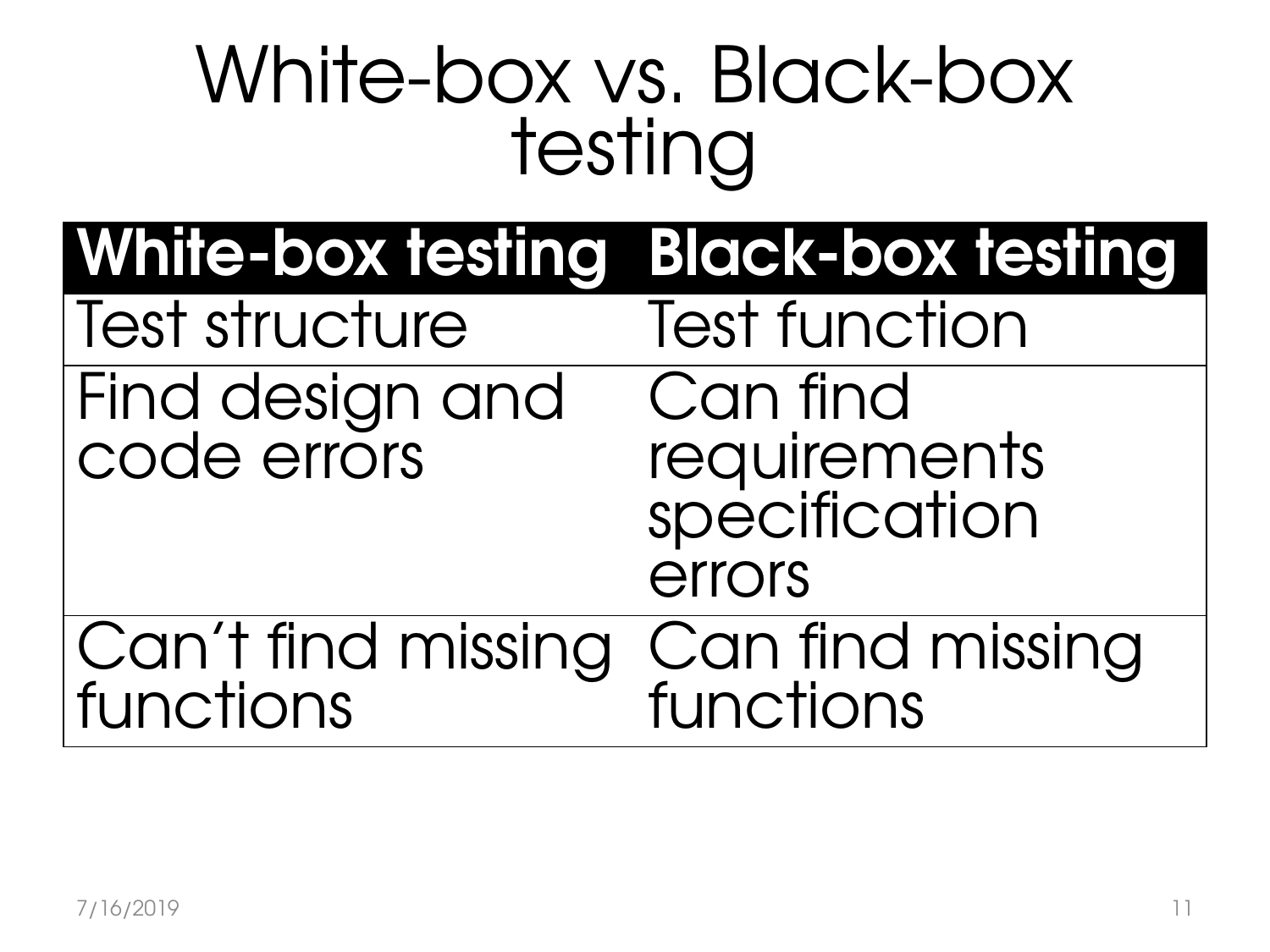

# White-box vs. Black-box testing
| White-box testing | Black-box testing |
| --- | --- |
| Test structure | Test function |
| Find design and code errors | Can find requirements specification errors |
| Can’t find missing functions | Can find missing functions |
7/16/2019
11